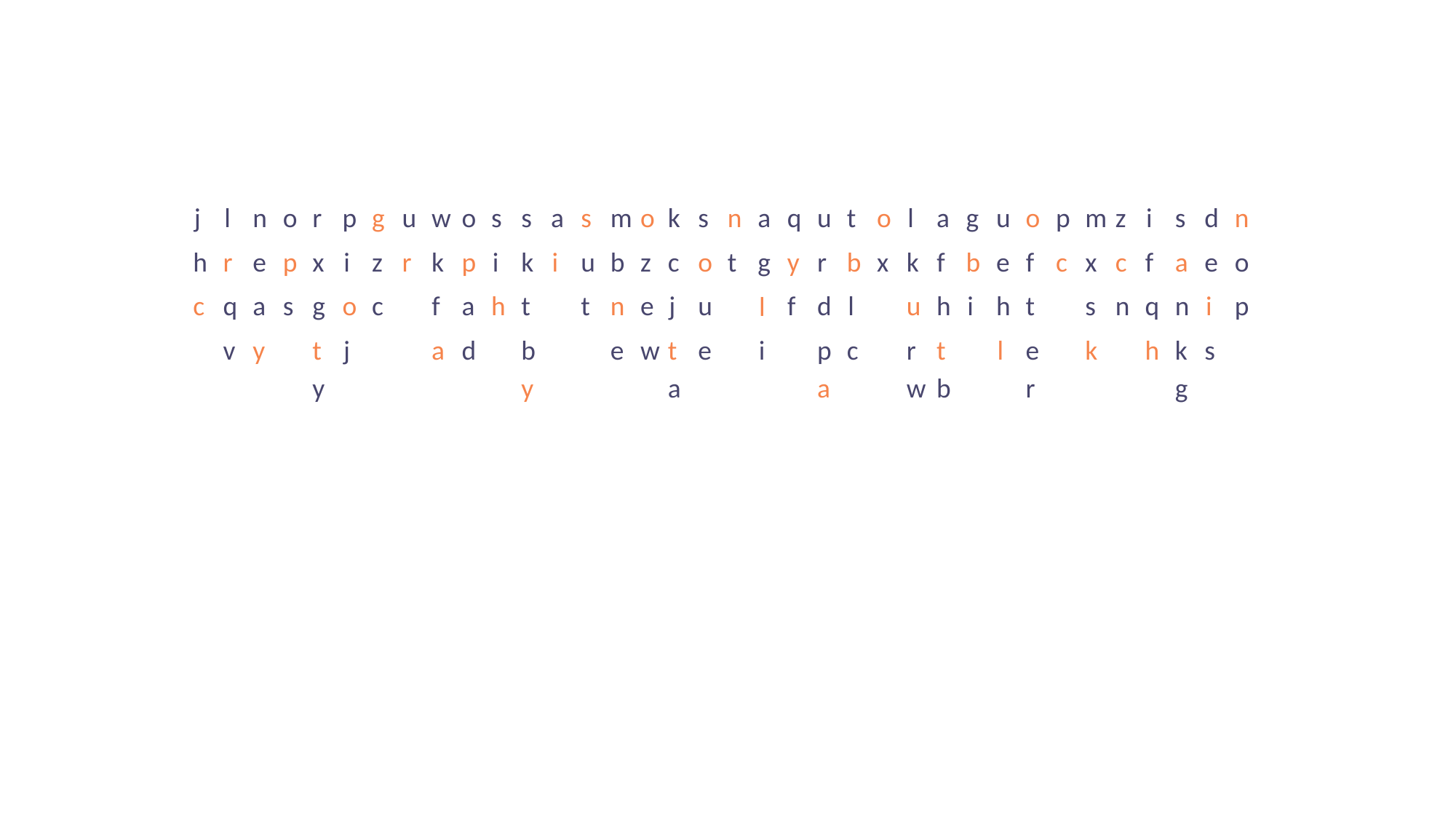

j
l
n
o
r
p
g
u
w
o
s
s
a
s
m
o
k
s
n
a
q
u
t
o
l
a
g
u
o
p
m
z
i
s
d
n
h
r
e
p
x
i
z
r
k
p
i
k
i
u
b
z
c
o
t
g
y
r
b
x
k
f
b
e
f
c
x
c
f
a
e
o
c
q
a
s
g
o
c
f
a
h
t
t
n
e
j
u
f
d
l
u
h
i
h
t
s
n
q
n
i
p
l
v
y
t
j
a
d
b
e
w
t
e
i
p
c
r
t
l
e
k
h
k
s
y
y
a
a
w
b
r
g